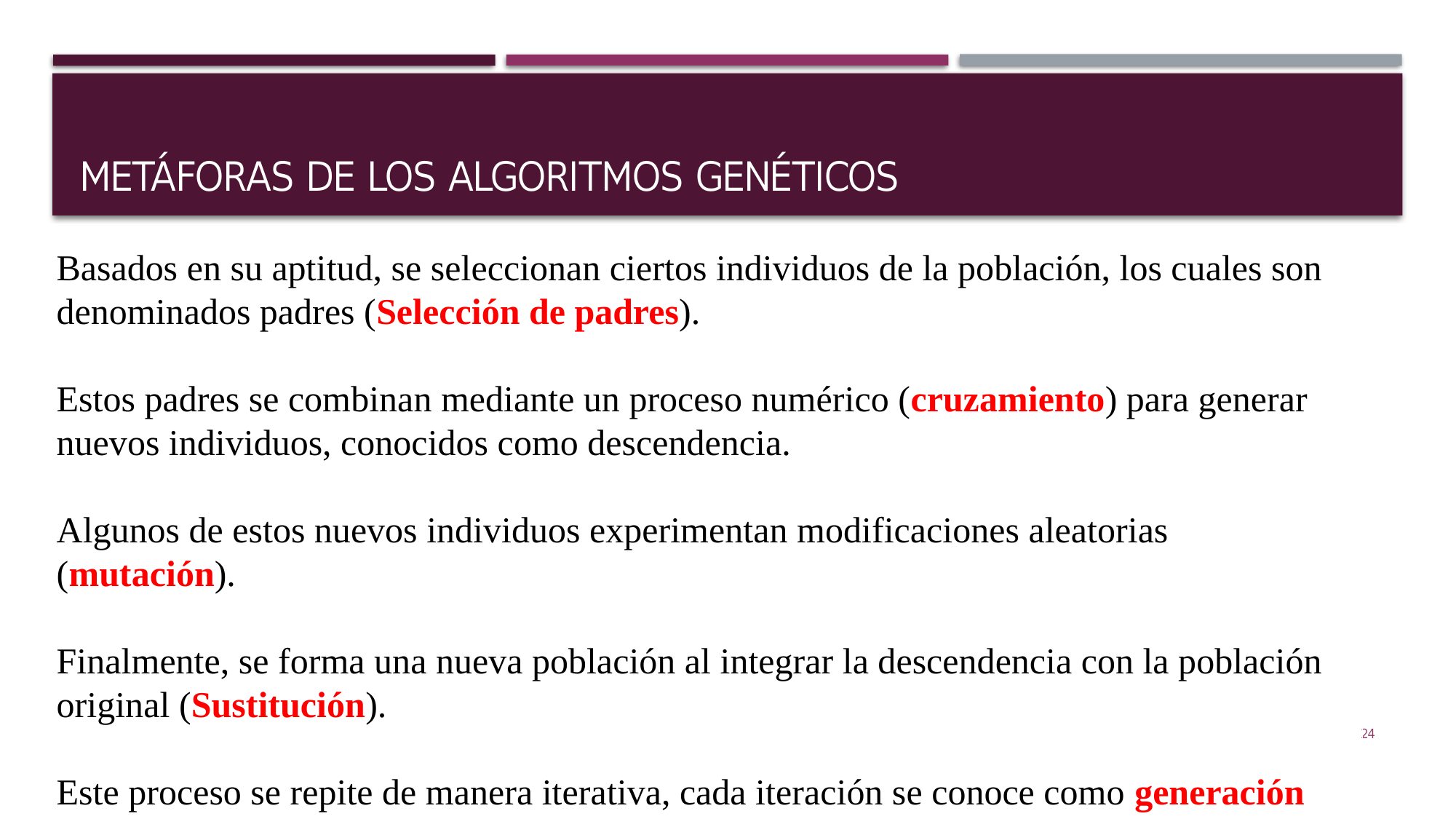

# Metáforas de los algoritmos genéticos
Basados en su aptitud, se seleccionan ciertos individuos de la población, los cuales son denominados padres (Selección de padres).

Estos padres se combinan mediante un proceso numérico (cruzamiento) para generar nuevos individuos, conocidos como descendencia.

Algunos de estos nuevos individuos experimentan modificaciones aleatorias (mutación).

Finalmente, se forma una nueva población al integrar la descendencia con la población original (Sustitución).

Este proceso se repite de manera iterativa, cada iteración se conoce como generación

24